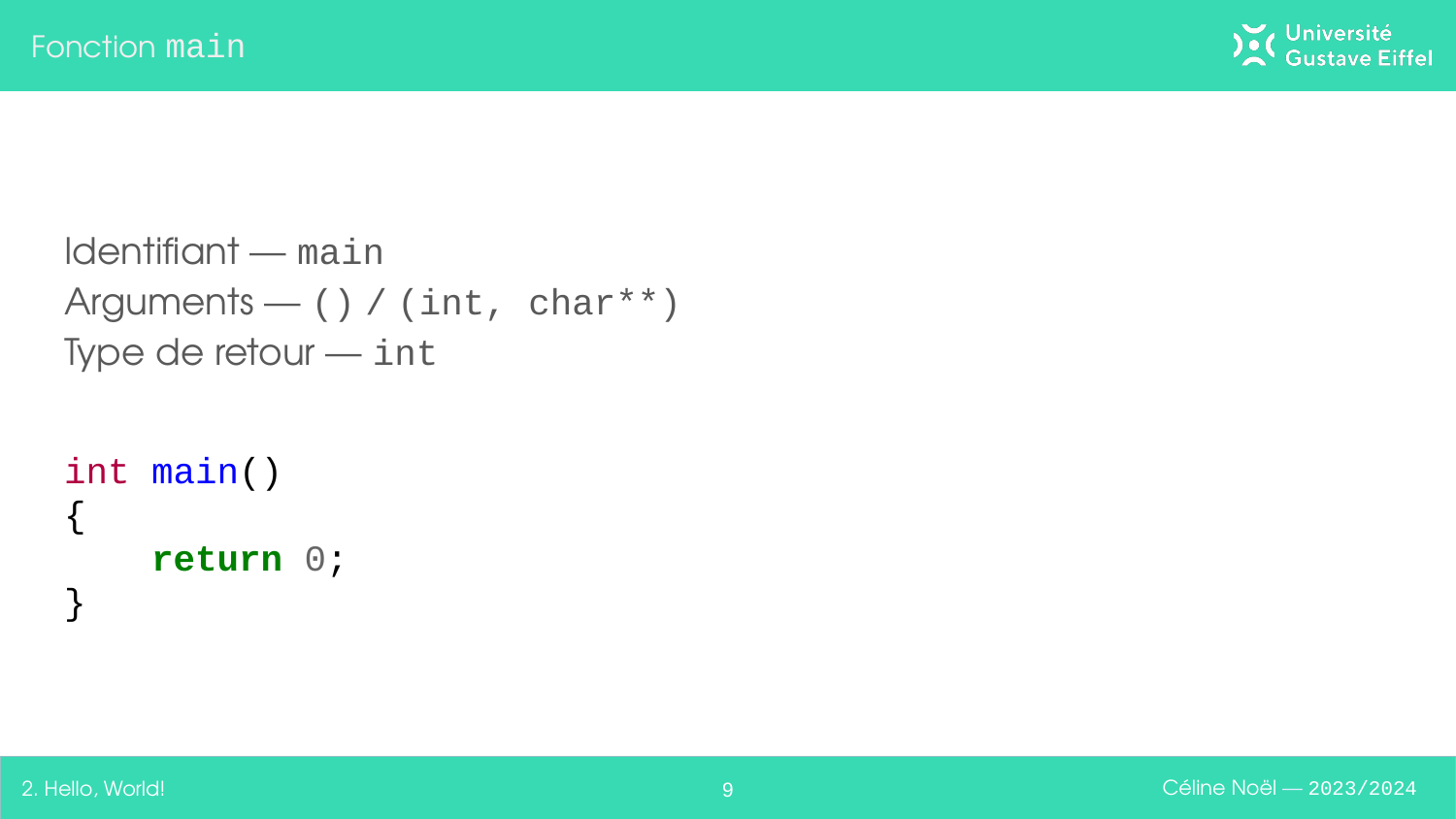

# Fonction main
Identifiant — main
Arguments — () / (int, char**)
Type de retour — int

int main()
{
    return 0;
}
2. Hello, World!
9